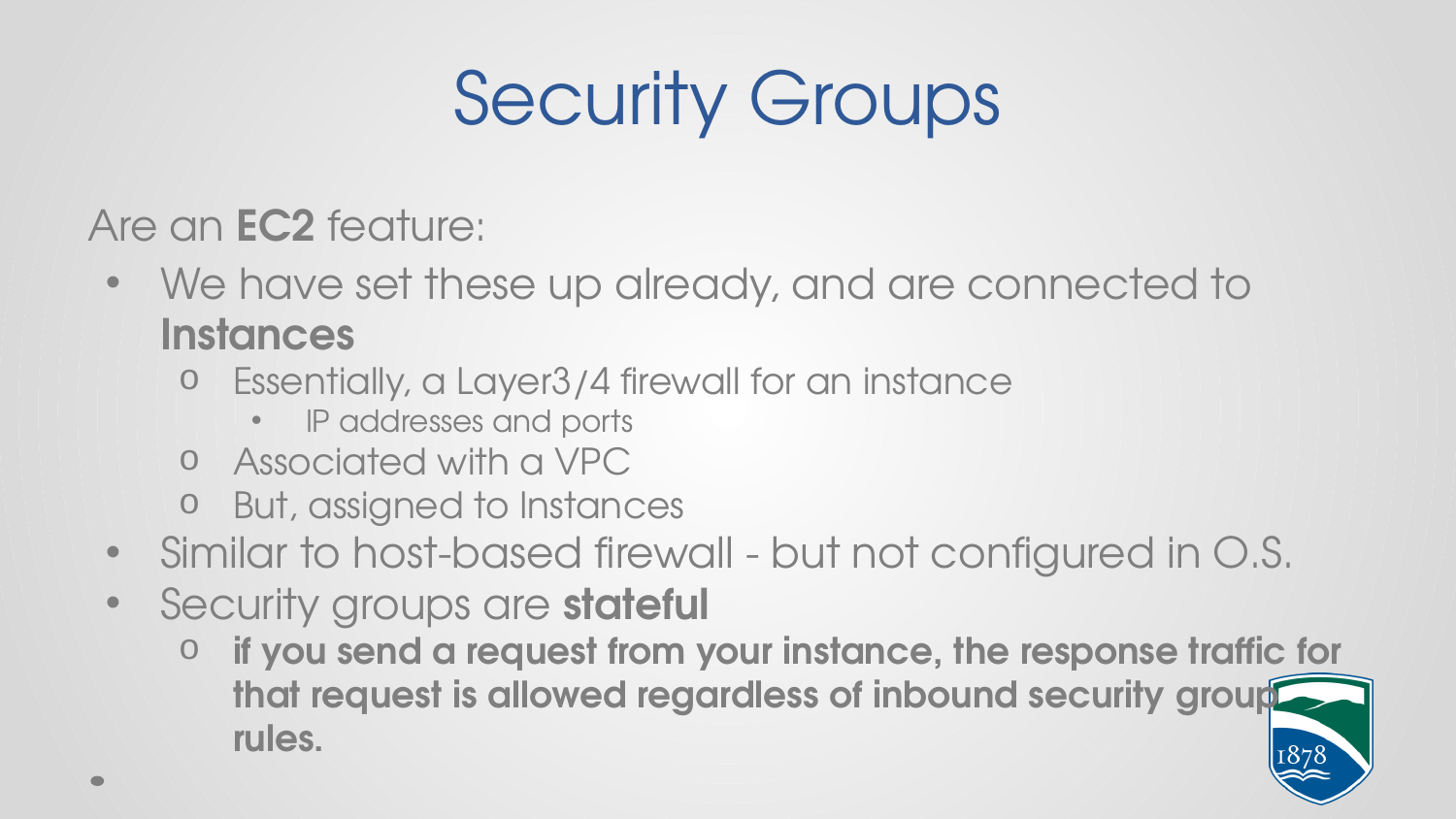

# Security Groups
Are an EC2 feature:
We have set these up already, and are connected to Instances
Essentially, a Layer3/4 firewall for an instance
IP addresses and ports
Associated with a VPC
But, assigned to Instances
Similar to host-based firewall - but not configured in O.S.
Security groups are stateful
if you send a request from your instance, the response traffic for that request is allowed regardless of inbound security group rules.